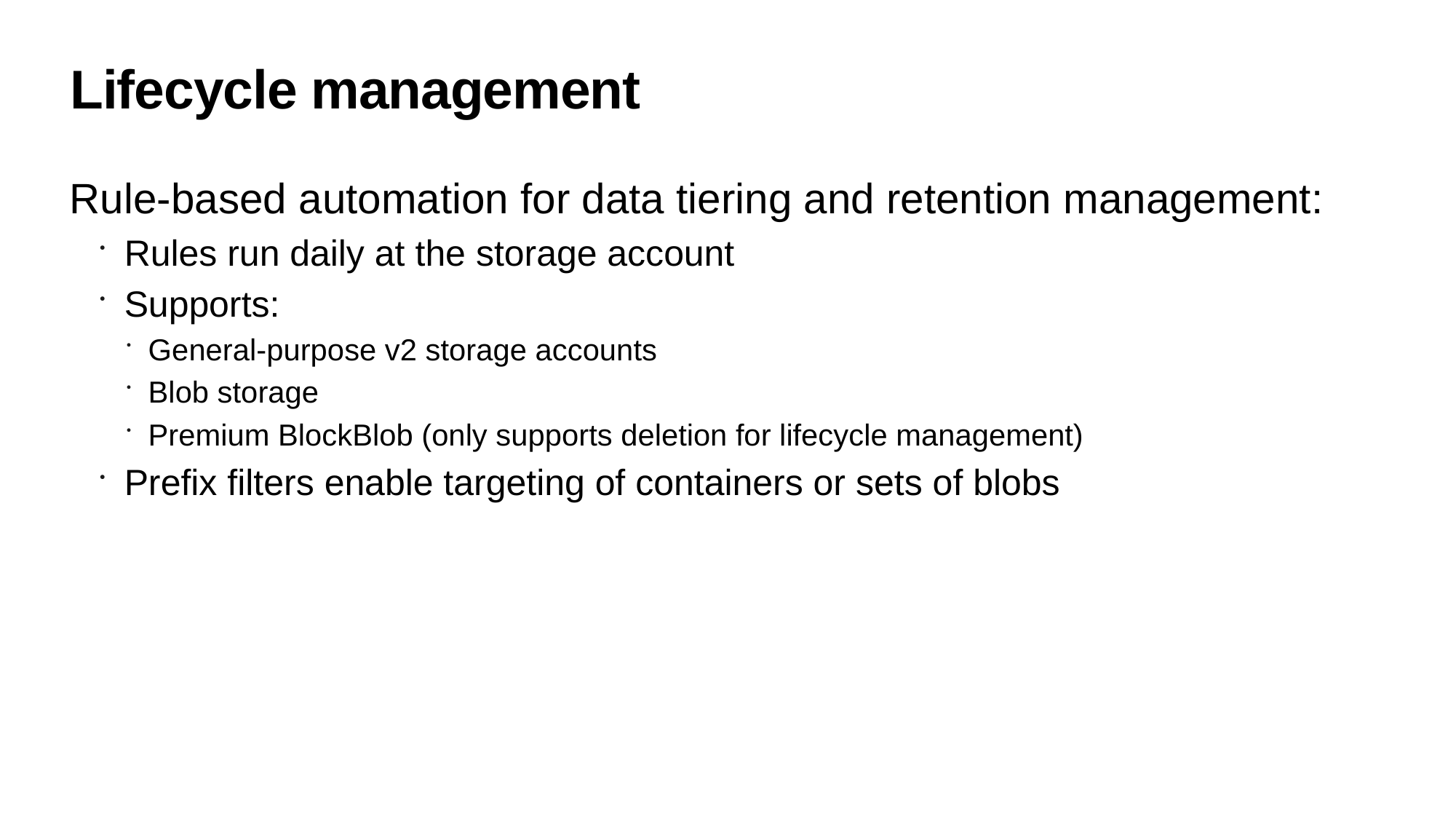

# Lifecycle management
Rule-based automation for data tiering and retention management:
Rules run daily at the storage account
Supports:
General-purpose v2 storage accounts
Blob storage
Premium BlockBlob (only supports deletion for lifecycle management)
Prefix filters enable targeting of containers or sets of blobs